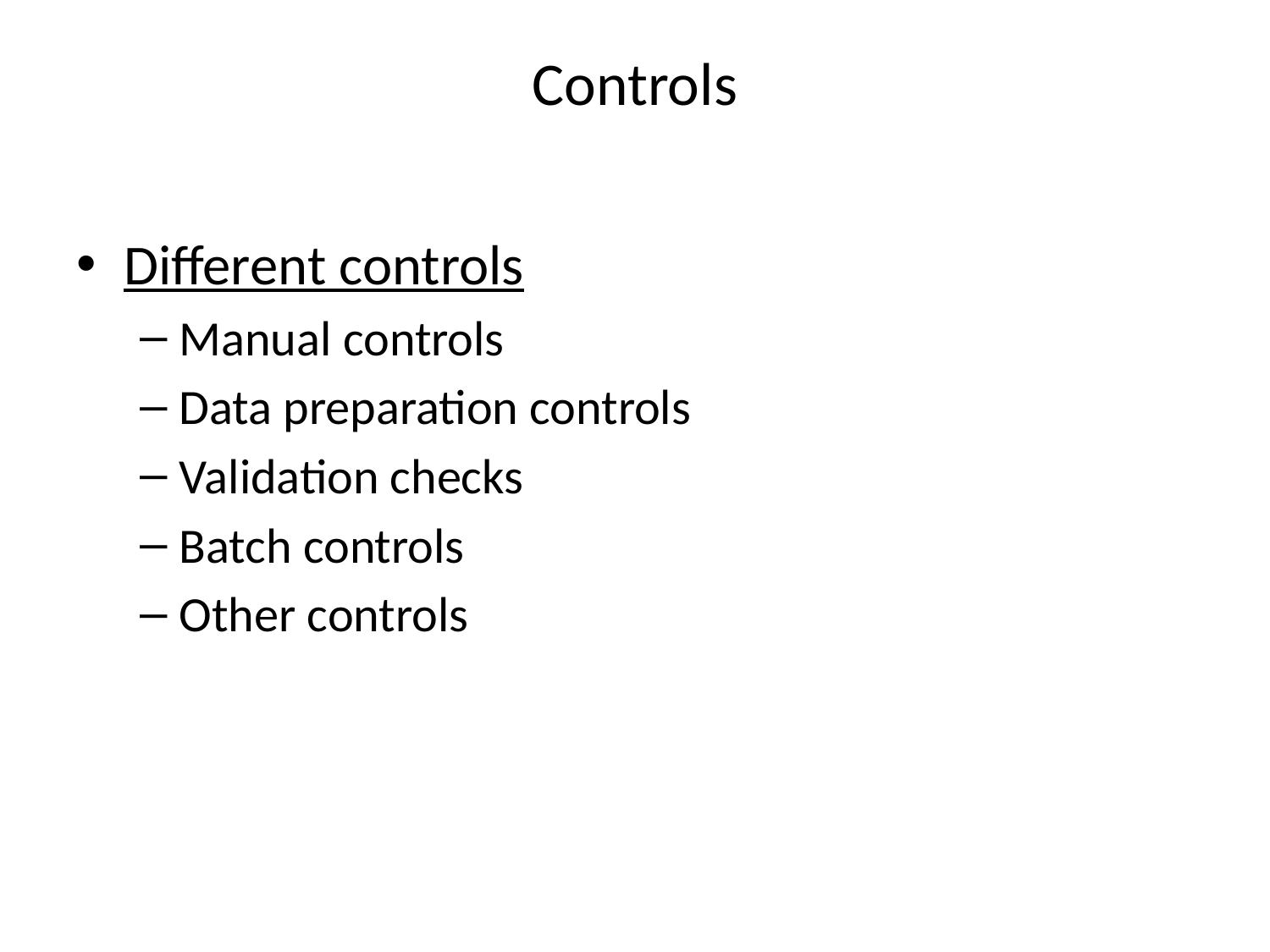

# Controls
Different controls
Manual controls
Data preparation controls
Validation checks
Batch controls
Other controls